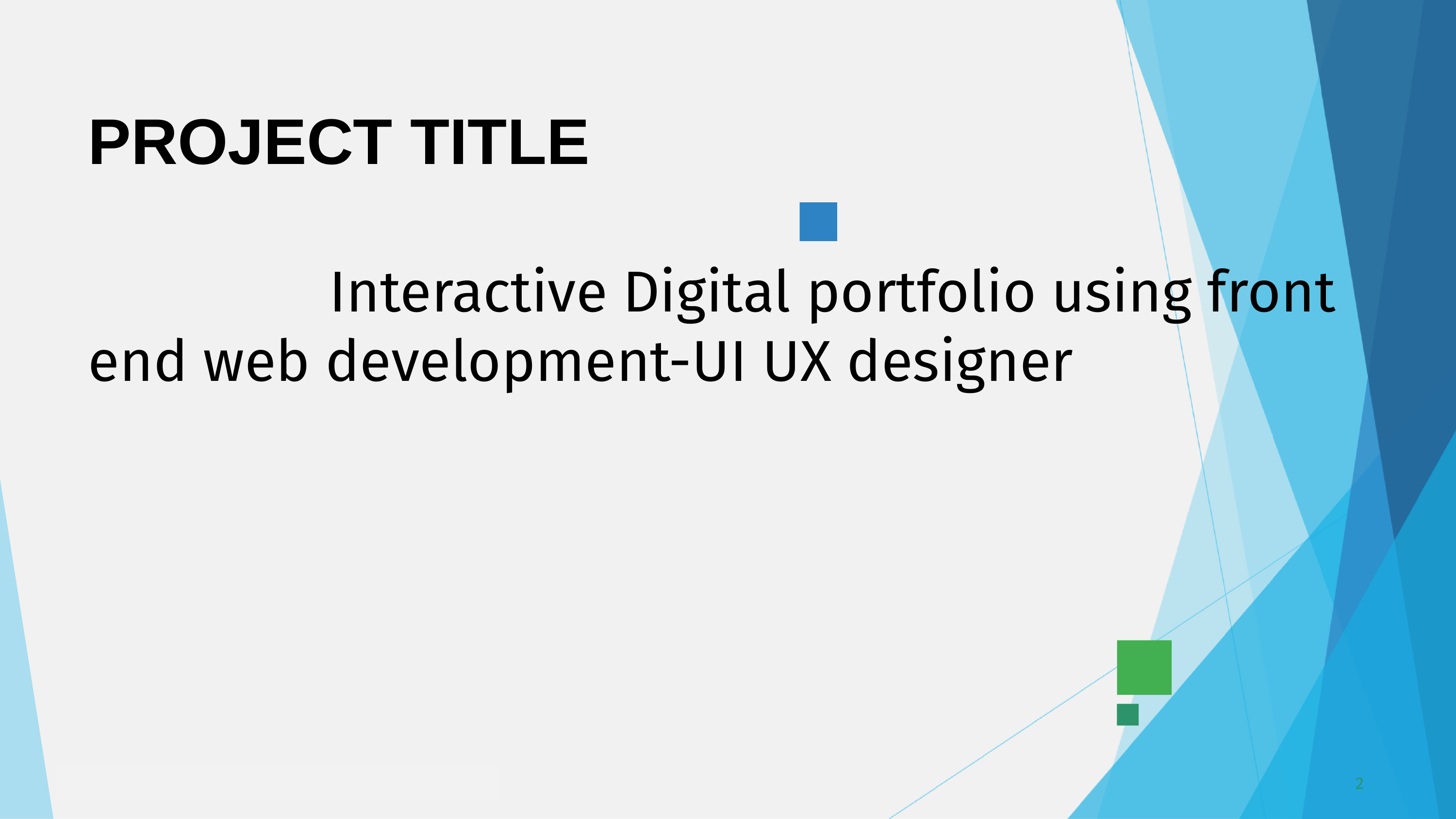

PROJECT TITLE

               Interactive Digital portfolio using front end web development-UI UX designer

2